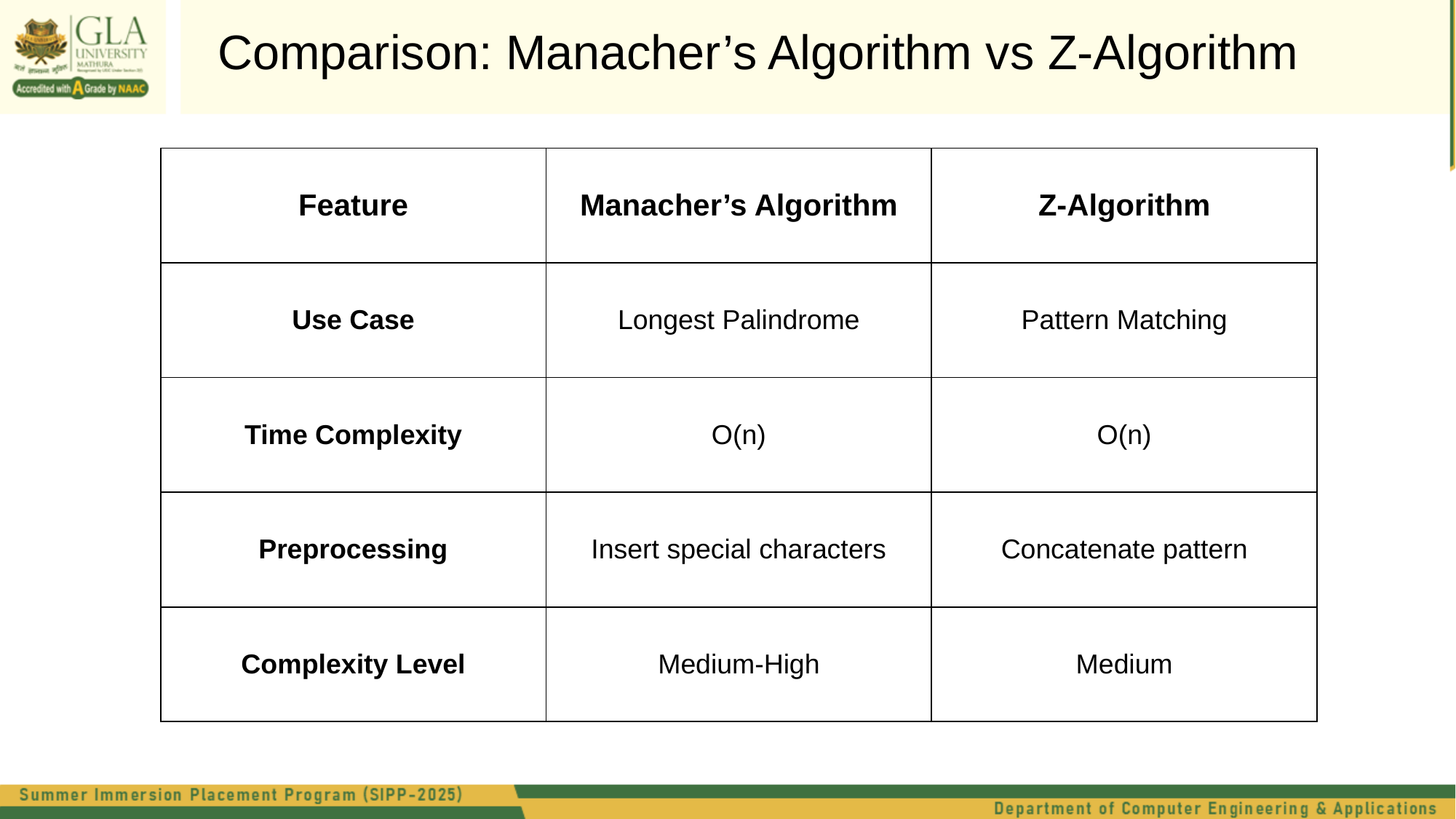

Comparison: Manacher’s Algorithm vs Z-Algorithm
| Feature | Manacher’s Algorithm | Z-Algorithm |
| --- | --- | --- |
| Use Case | Longest Palindrome | Pattern Matching |
| Time Complexity | O(n) | O(n) |
| Preprocessing | Insert special characters | Concatenate pattern |
| Complexity Level | Medium-High | Medium |